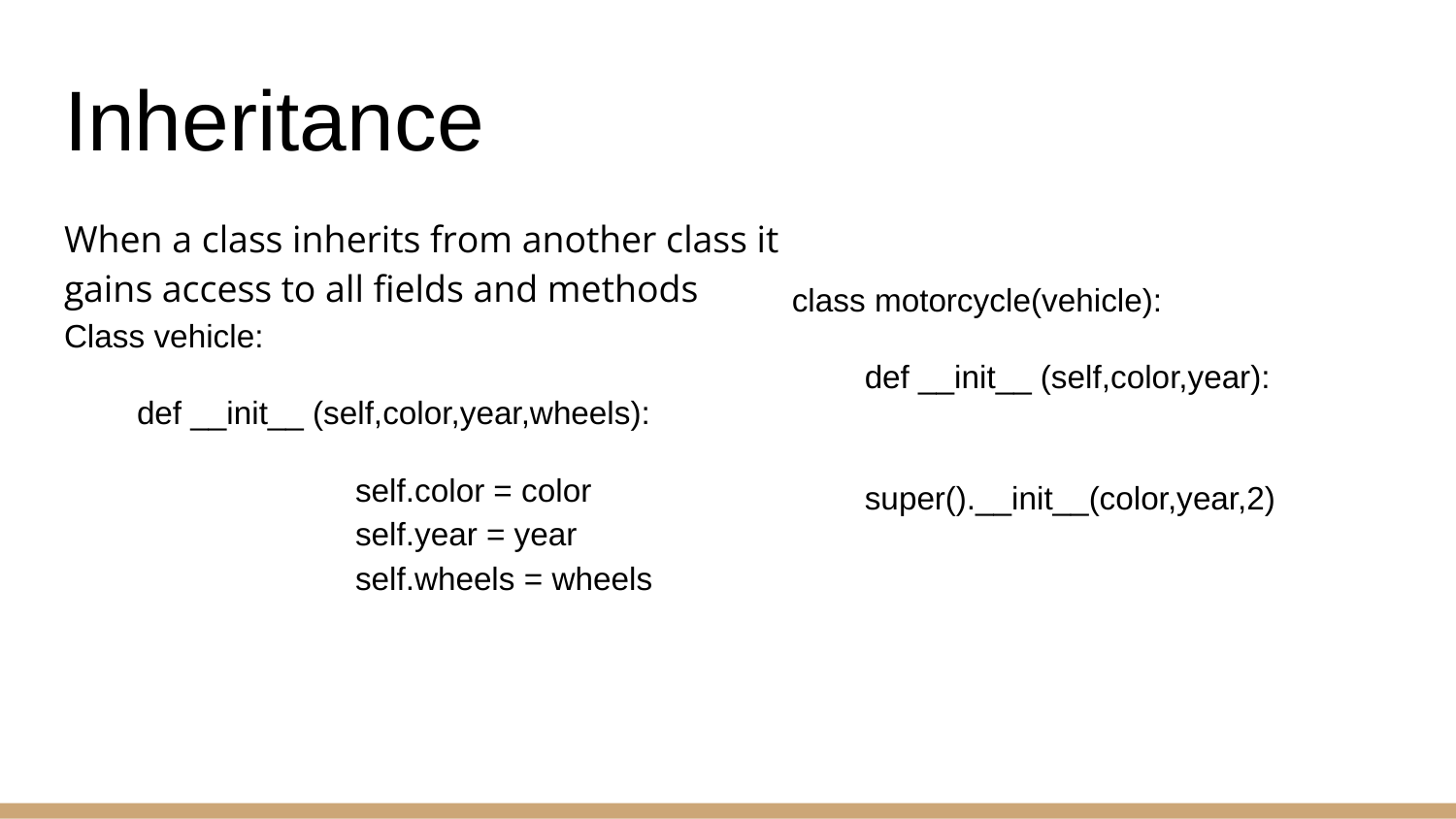

# Inheritance
When a class inherits from another class it gains access to all fields and methods
Class vehicle:
def __init__ (self,color,year,wheels):
		self.color = color
		self.year = year
		self.wheels = wheels
class motorcycle(vehicle):
def __init__ (self,color,year):
	super().__init__(color,year,2)